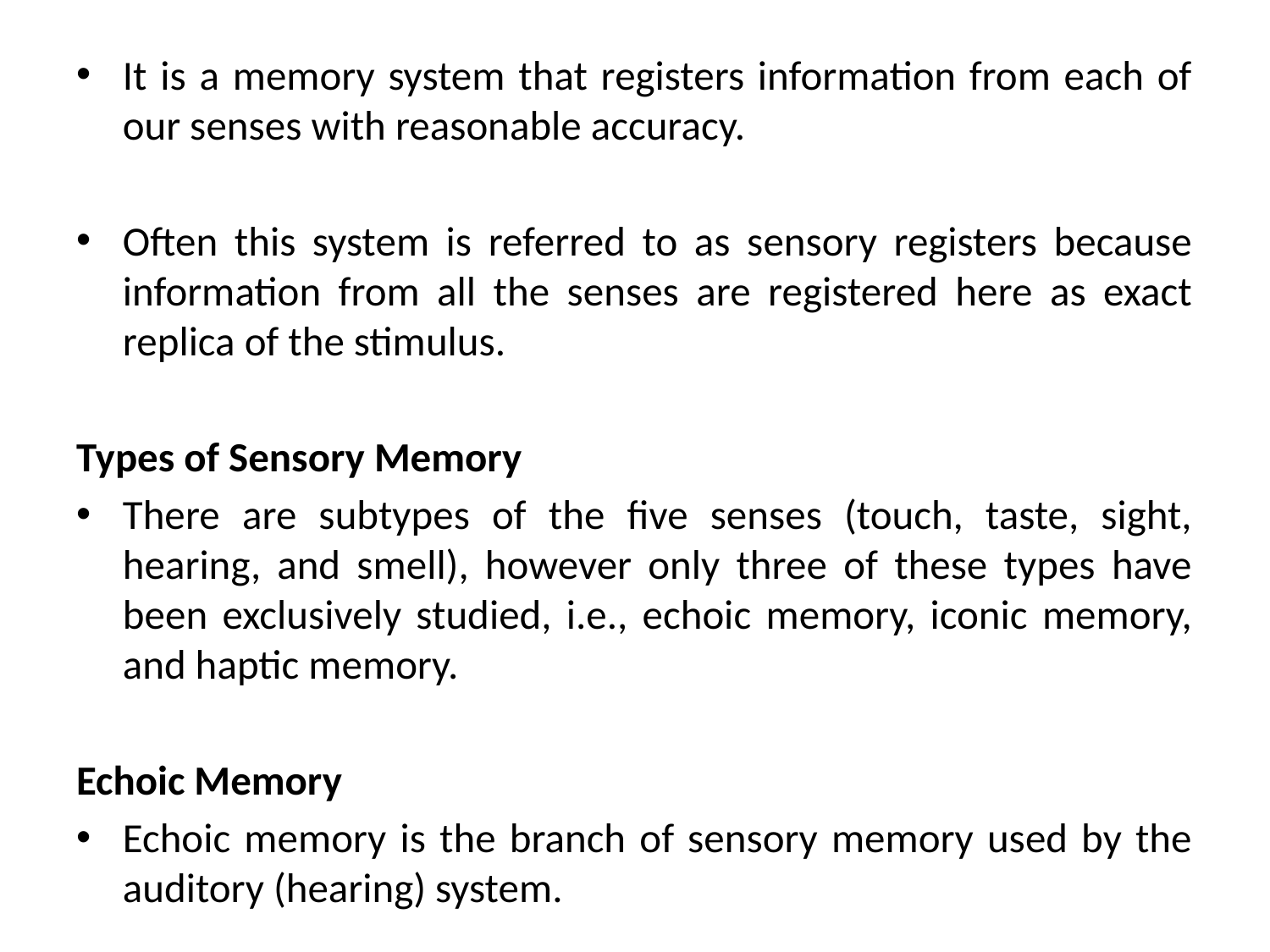

It is a memory system that registers information from each of our senses with reasonable accuracy.

Often this system is referred to as sensory registers because information from all the senses are registered here as exact replica of the stimulus.

Types of Sensory Memory
There are subtypes of the five senses (touch, taste, sight, hearing, and smell), however only three of these types have been exclusively studied, i.e., echoic memory, iconic memory, and haptic memory.

Echoic Memory
Echoic memory is the branch of sensory memory used by the auditory (hearing) system.